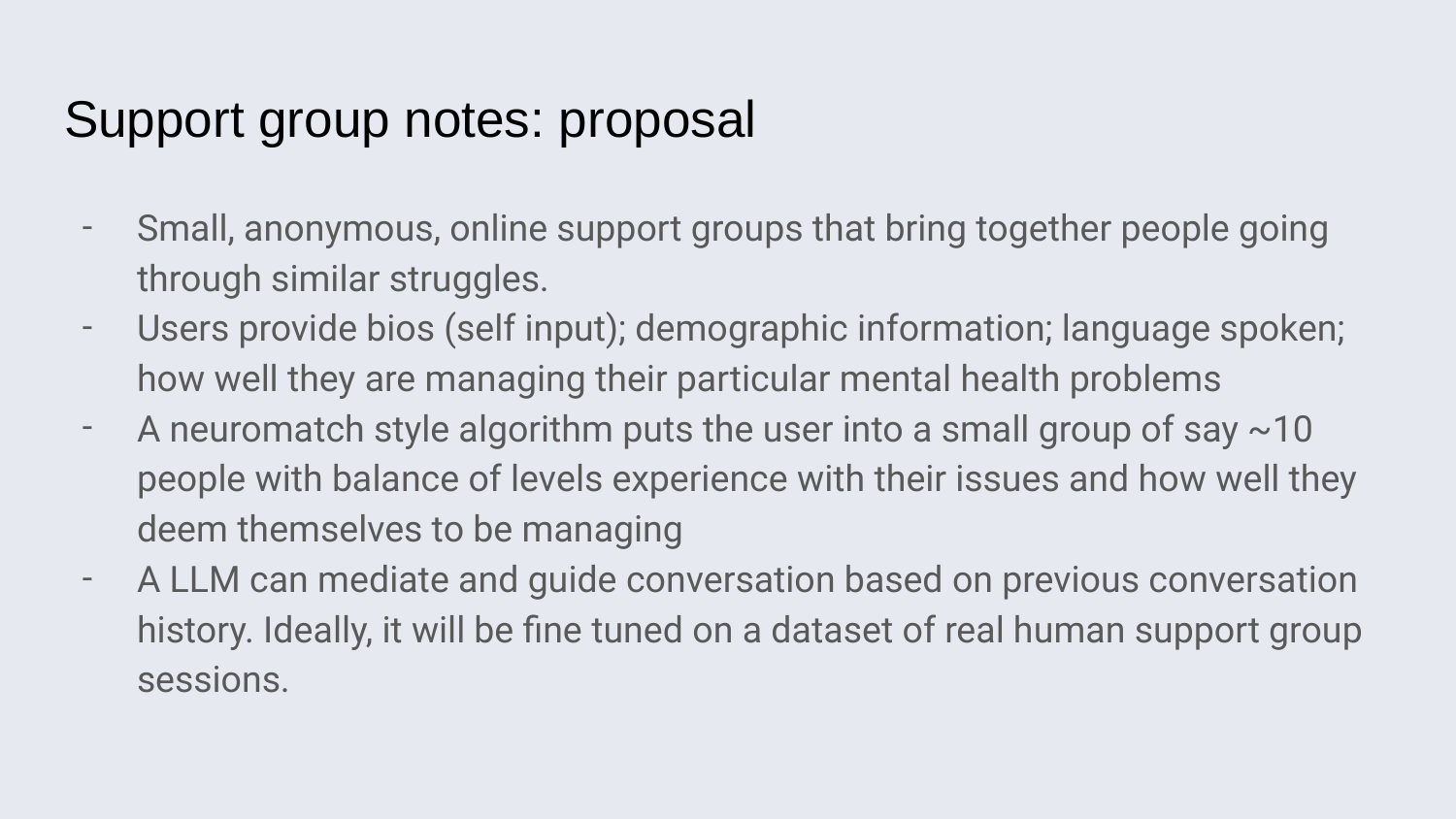

# Support group notes: proposal
Small, anonymous, online support groups that bring together people going through similar struggles.
Users provide bios (self input); demographic information; language spoken; how well they are managing their particular mental health problems
A neuromatch style algorithm puts the user into a small group of say ~10 people with balance of levels experience with their issues and how well they deem themselves to be managing
A LLM can mediate and guide conversation based on previous conversation history. Ideally, it will be fine tuned on a dataset of real human support group sessions.